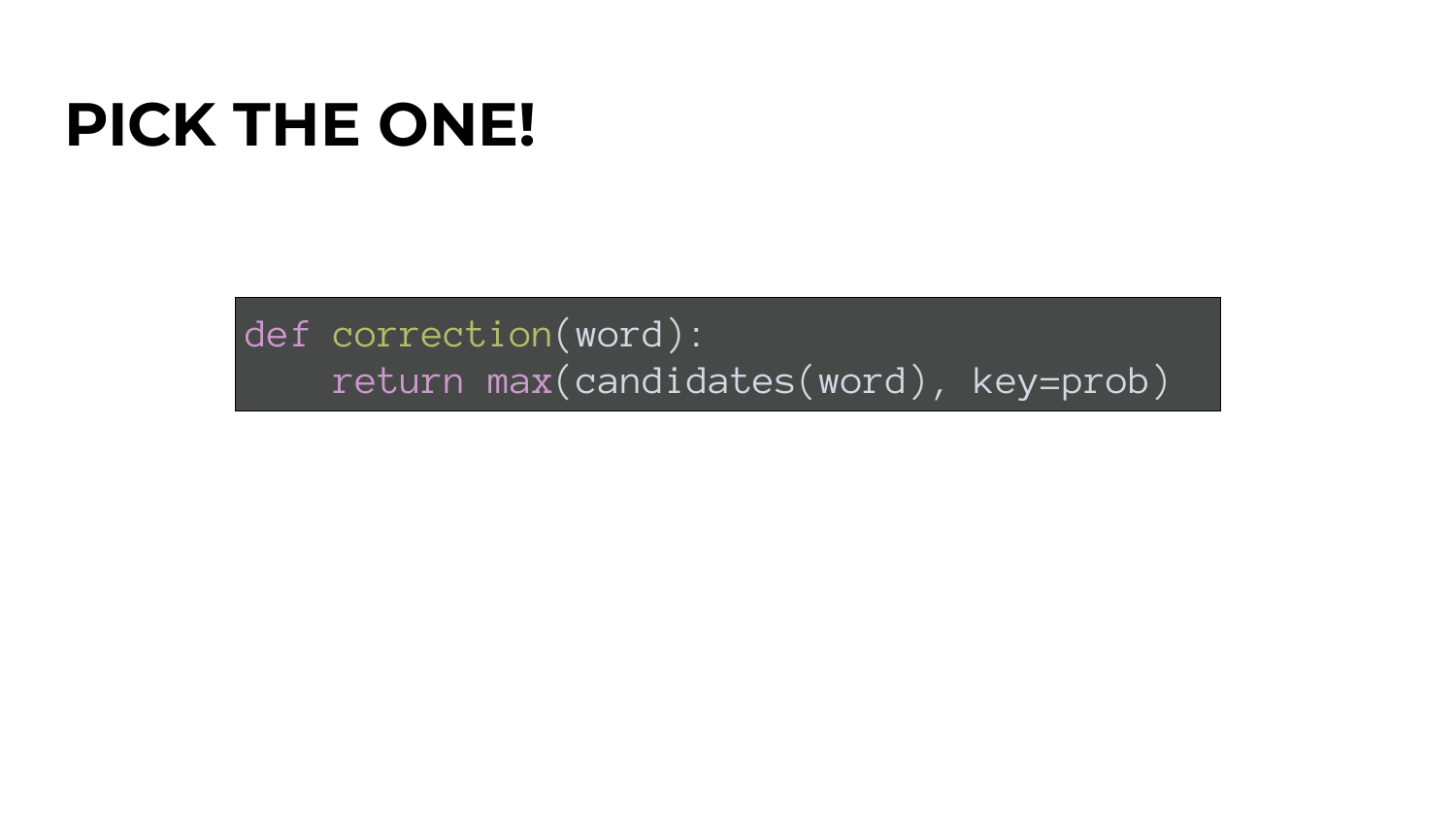

# PICK THE ONE!
| def correction(word): return max(candidates(word), key=prob) |
| --- |